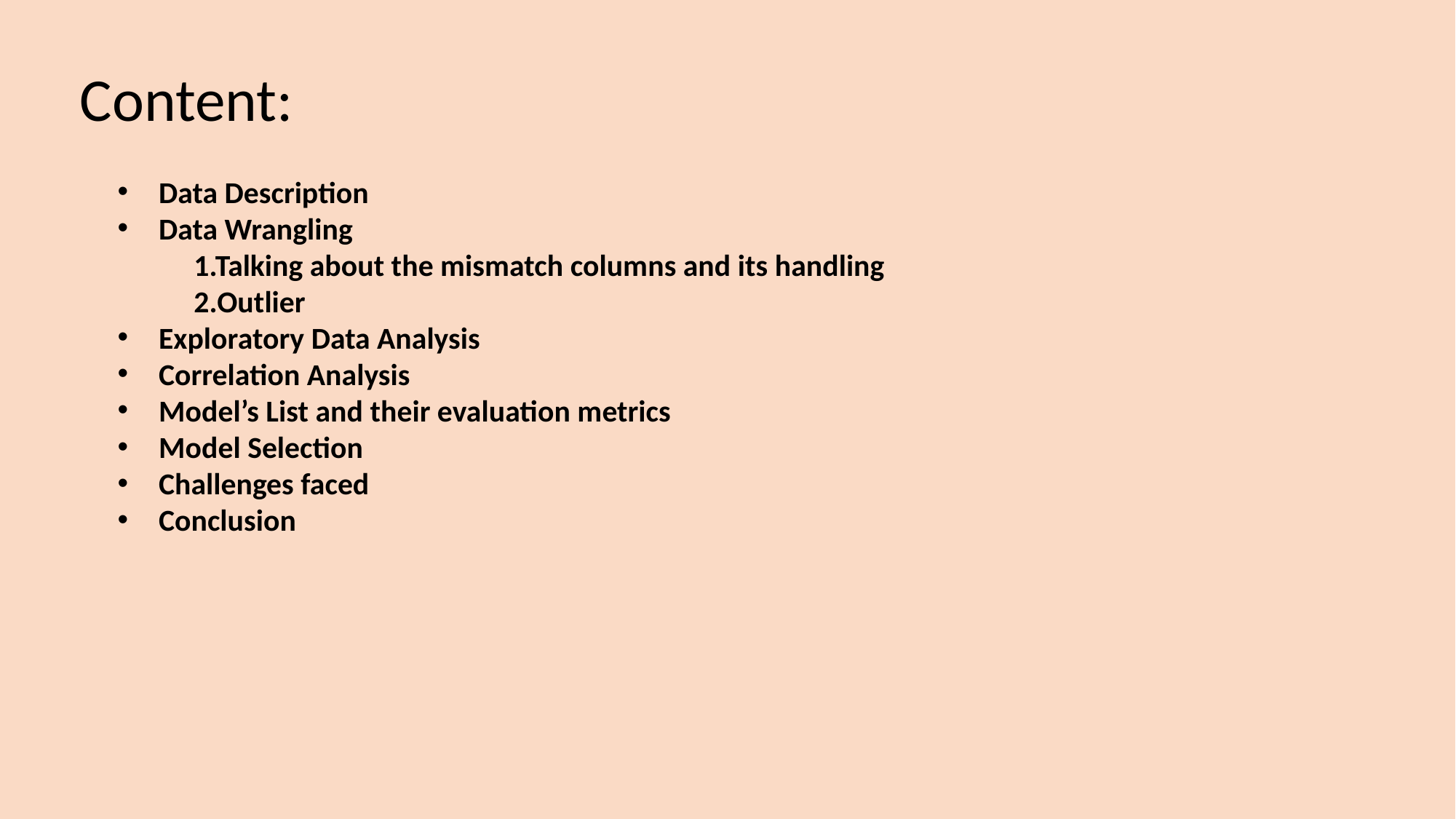

Content:
Data Description
Data Wrangling
           1.Talking about the mismatch columns and its handling
           2.Outlier
Exploratory Data Analysis
Correlation Analysis
Model’s List and their evaluation metrics
Model Selection
Challenges faced
Conclusion